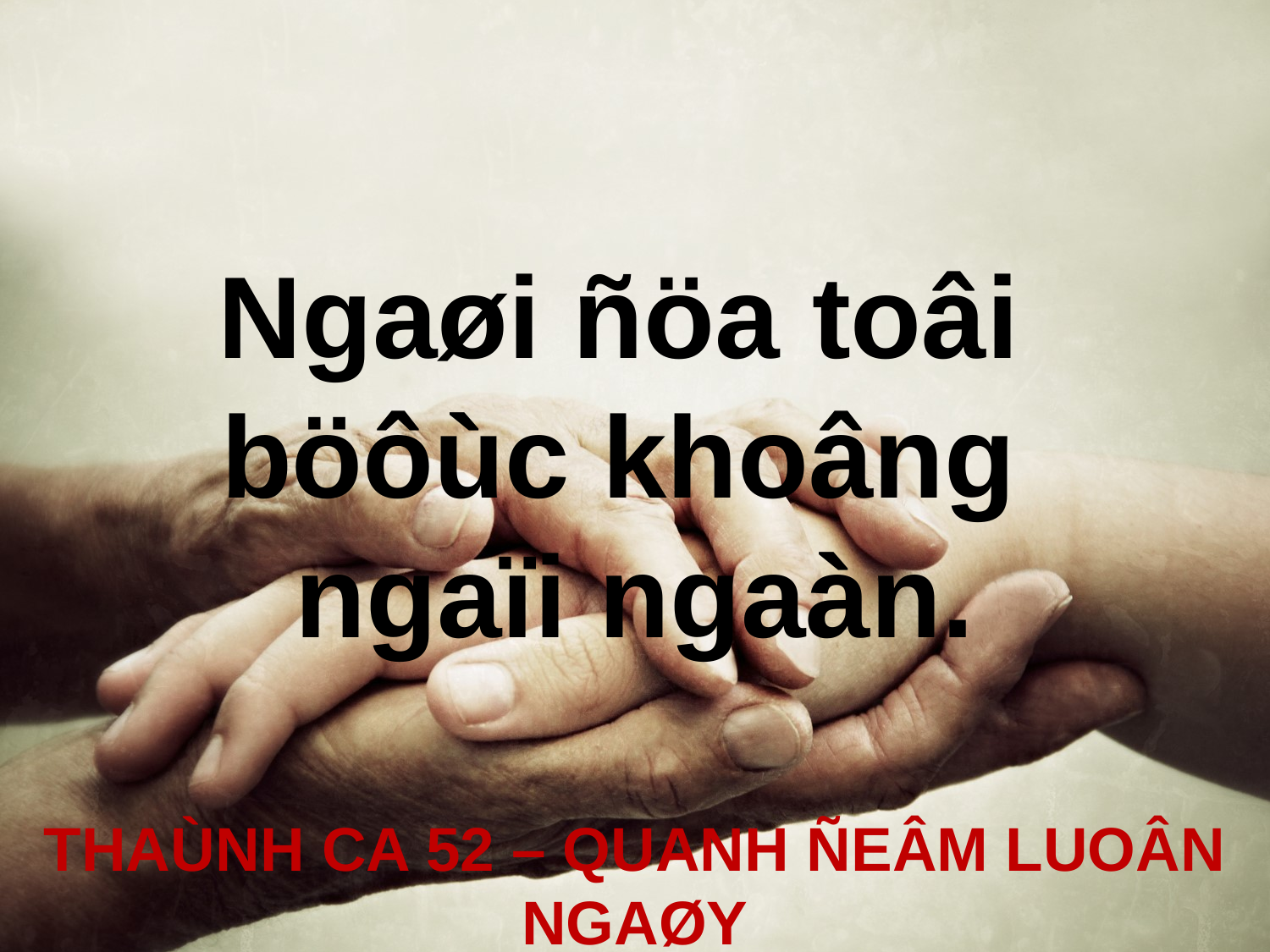

Ngaøi ñöa toâi
böôùc khoâng
ngaïi ngaàn.
THAÙNH CA 52 – QUANH ÑEÂM LUOÂN NGAØY